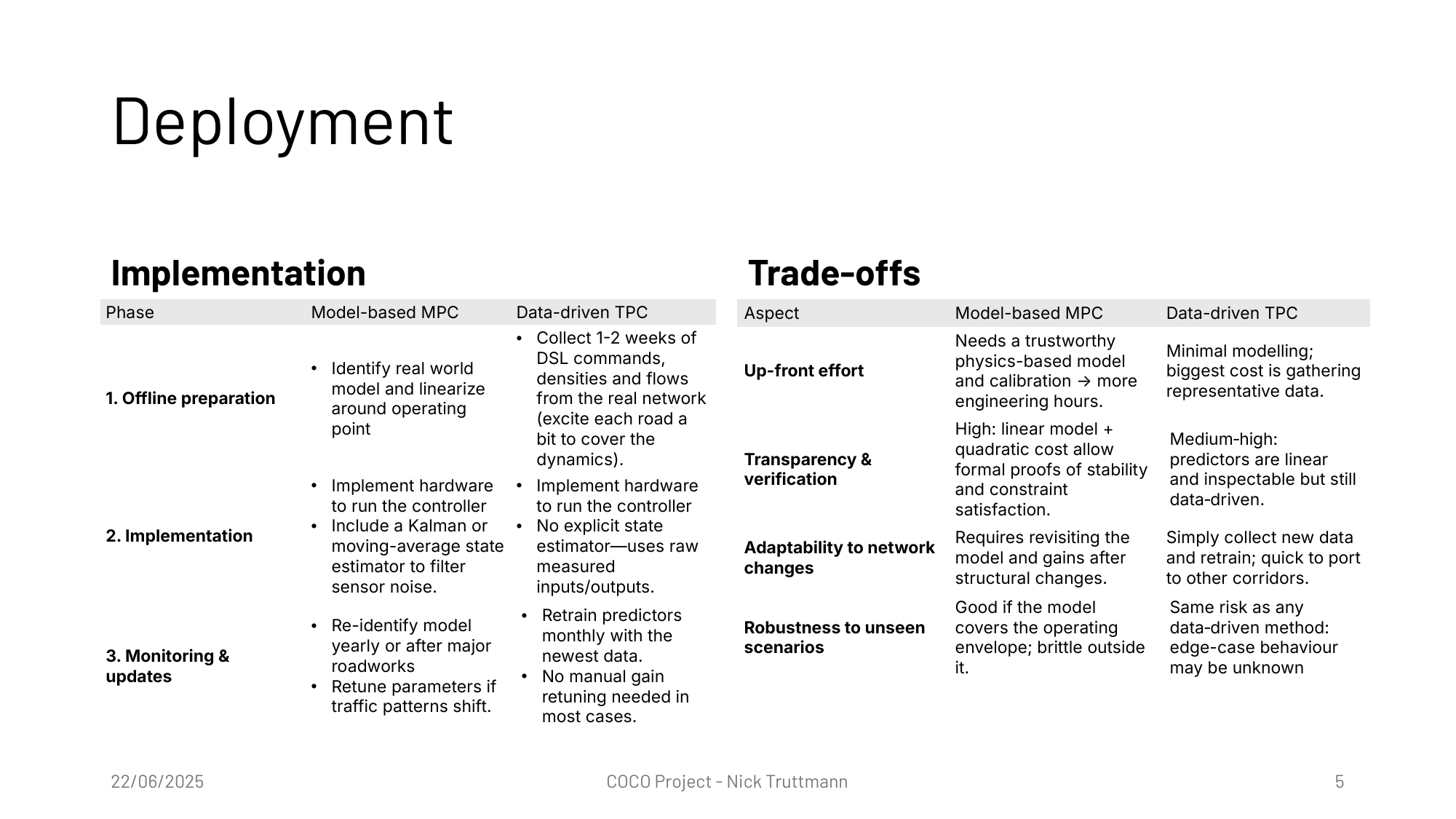

# Deployment
Implementation
Trade-offs
| Phase | Model-based MPC | Data-driven TPC |
| --- | --- | --- |
| 1. Offline preparation | Identify real world model and linearize around operating point | Collect 1-2 weeks of DSL commands, densities and flows from the real network (excite each road a bit to cover the dynamics). |
| 2. Implementation | Implement hardware to run the controller Include a Kalman or moving-average state estimator to filter sensor noise. | Implement hardware to run the controller No explicit state estimator—uses raw measured inputs/outputs. |
| 3. Monitoring & updates | Re-identify model yearly or after major roadworks Retune parameters if traffic patterns shift. | Retrain predictors monthly with the newest data. No manual gain retuning needed in most cases. |
| Aspect | Model-based MPC | Data-driven TPC |
| --- | --- | --- |
| Up-front effort | Needs a trustworthy physics-based model and calibration → more engineering hours. | Minimal modelling; biggest cost is gathering representative data. |
| Transparency & verification | High: linear model + quadratic cost allow formal proofs of stability and constraint satisfaction. | Medium‑high: predictors are linear and inspectable but still data‑driven. |
| Adaptability to network changes | Requires revisiting the model and gains after structural changes. | Simply collect new data and retrain; quick to port to other corridors. |
| Robustness to unseen scenarios | Good if the model covers the operating envelope; brittle outside it. | Same risk as any data‑driven method: edge-case behaviour may be unknown |
22/06/2025
COCO Project - Nick Truttmann
5